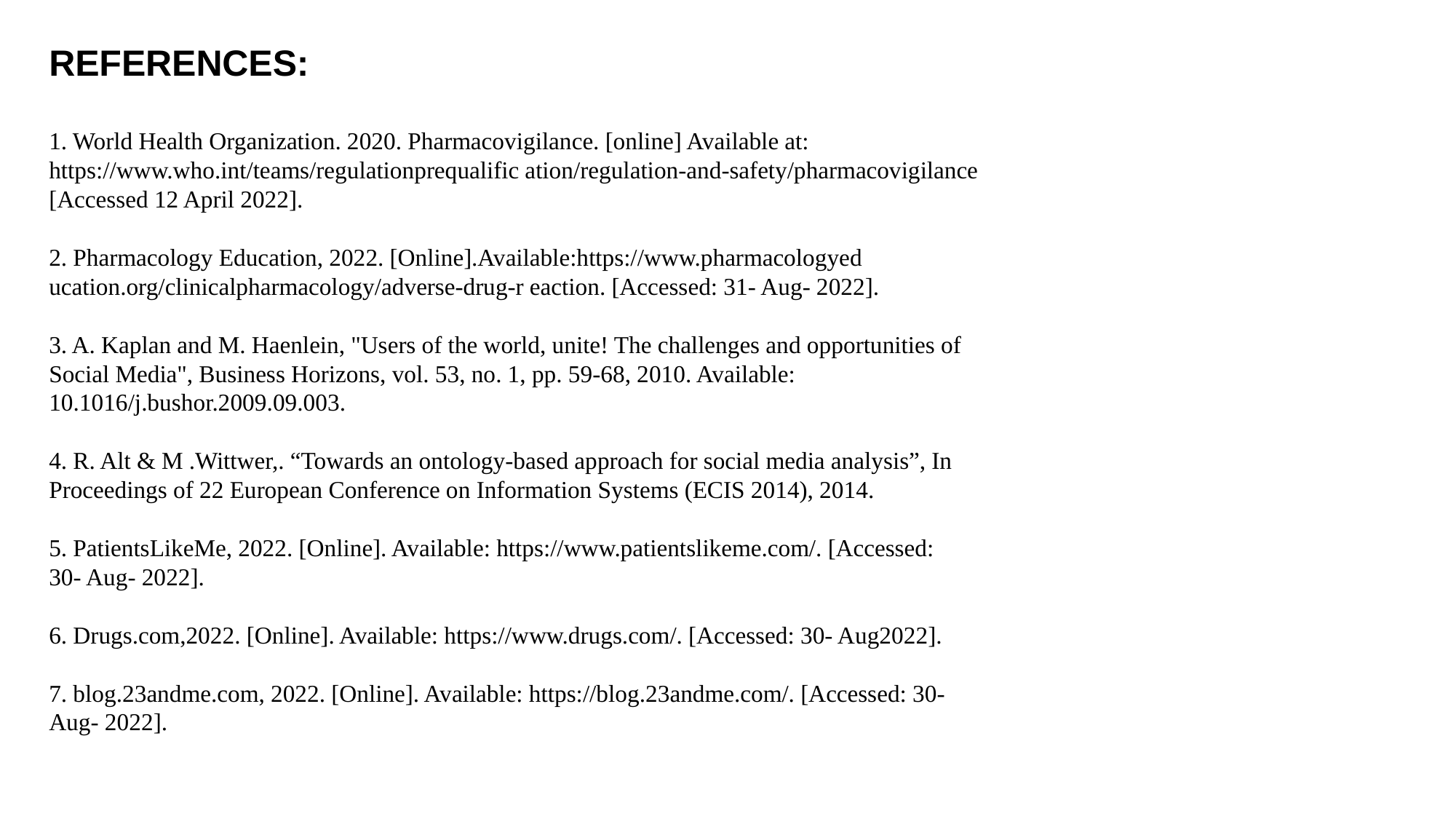

REFERENCES:
1. World Health Organization. 2020. Pharmacovigilance. [online] Available at:
https://www.who.int/teams/regulationprequalific ation/regulation-and-safety/pharmacovigilance
[Accessed 12 April 2022].

2. Pharmacology Education, 2022. [Online].Available:https://www.pharmacologyed
ucation.org/clinicalpharmacology/adverse-drug-r eaction. [Accessed: 31- Aug- 2022].

3. A. Kaplan and M. Haenlein, "Users of the world, unite! The challenges and opportunities of
Social Media", Business Horizons, vol. 53, no. 1, pp. 59-68, 2010. Available:
10.1016/j.bushor.2009.09.003.

4. R. Alt & M .Wittwer,. “Towards an ontology-based approach for social media analysis”, In
Proceedings of 22 European Conference on Information Systems (ECIS 2014), 2014.

5. PatientsLikeMe, 2022. [Online]. Available: https://www.patientslikeme.com/. [Accessed:
30- Aug- 2022].

6. Drugs.com,2022. [Online]. Available: https://www.drugs.com/. [Accessed: 30- Aug2022].

7. blog.23andme.com, 2022. [Online]. Available: https://blog.23andme.com/. [Accessed: 30-
Aug- 2022].